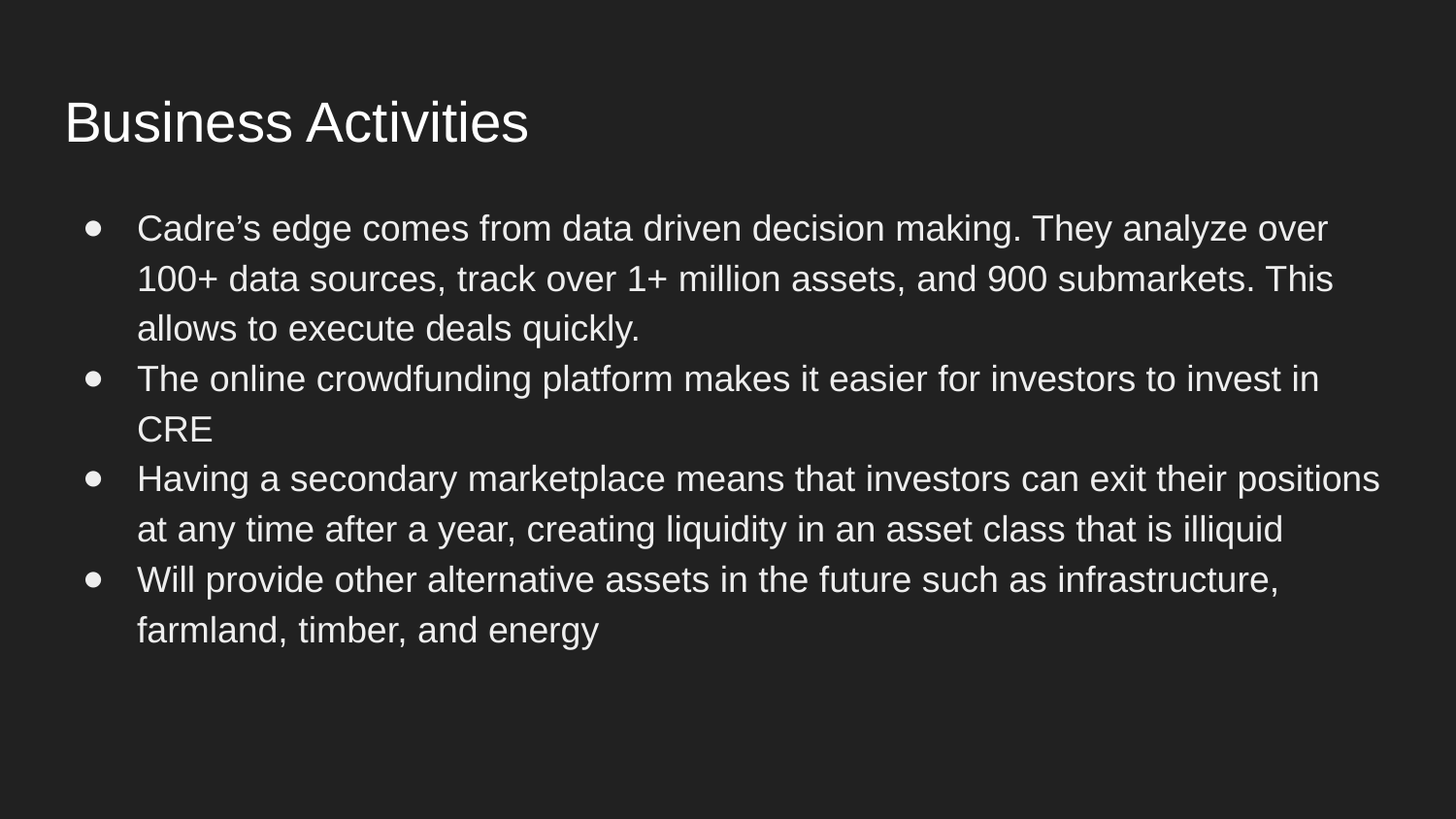

# Business Activities
Cadre’s edge comes from data driven decision making. They analyze over 100+ data sources, track over 1+ million assets, and 900 submarkets. This allows to execute deals quickly.
The online crowdfunding platform makes it easier for investors to invest in CRE
Having a secondary marketplace means that investors can exit their positions at any time after a year, creating liquidity in an asset class that is illiquid
Will provide other alternative assets in the future such as infrastructure, farmland, timber, and energy